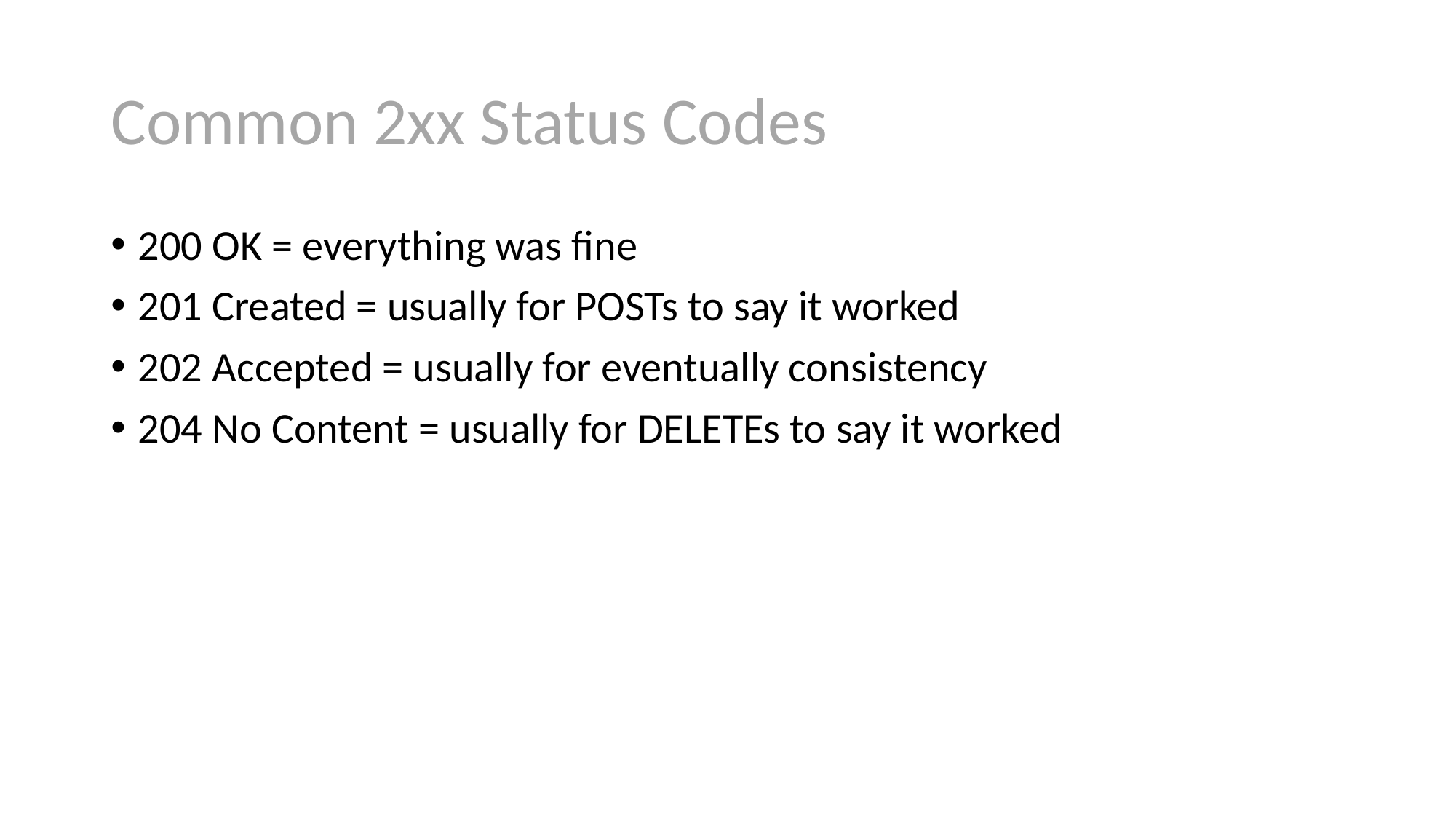

# Common 2xx Status Codes
200 OK = everything was fine
201 Created = usually for POSTs to say it worked
202 Accepted = usually for eventually consistency
204 No Content = usually for DELETEs to say it worked